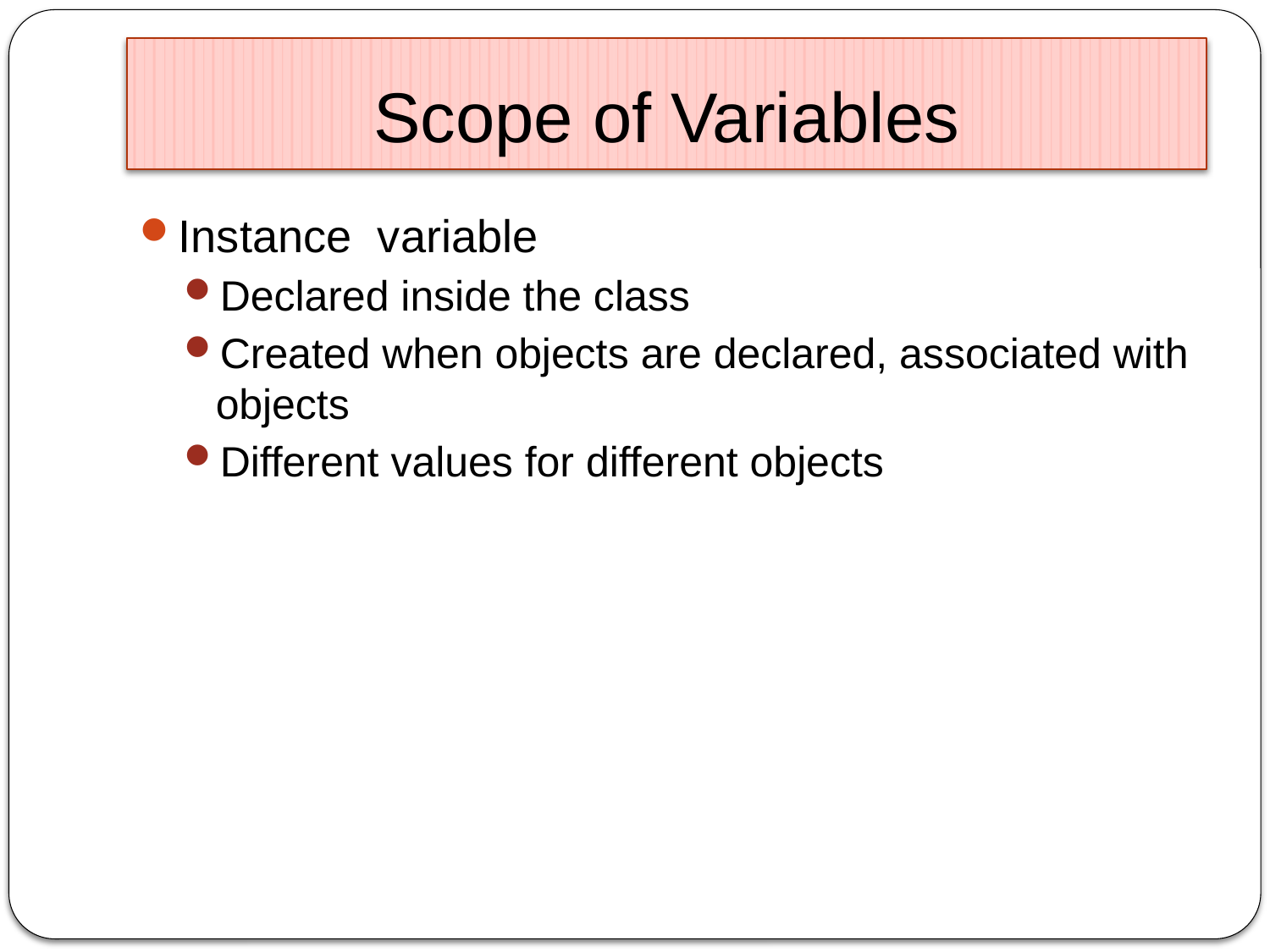

# Scope of Variables
Instance  variable
Declared inside the class
Created when objects are declared, associated with objects
Different values for different objects